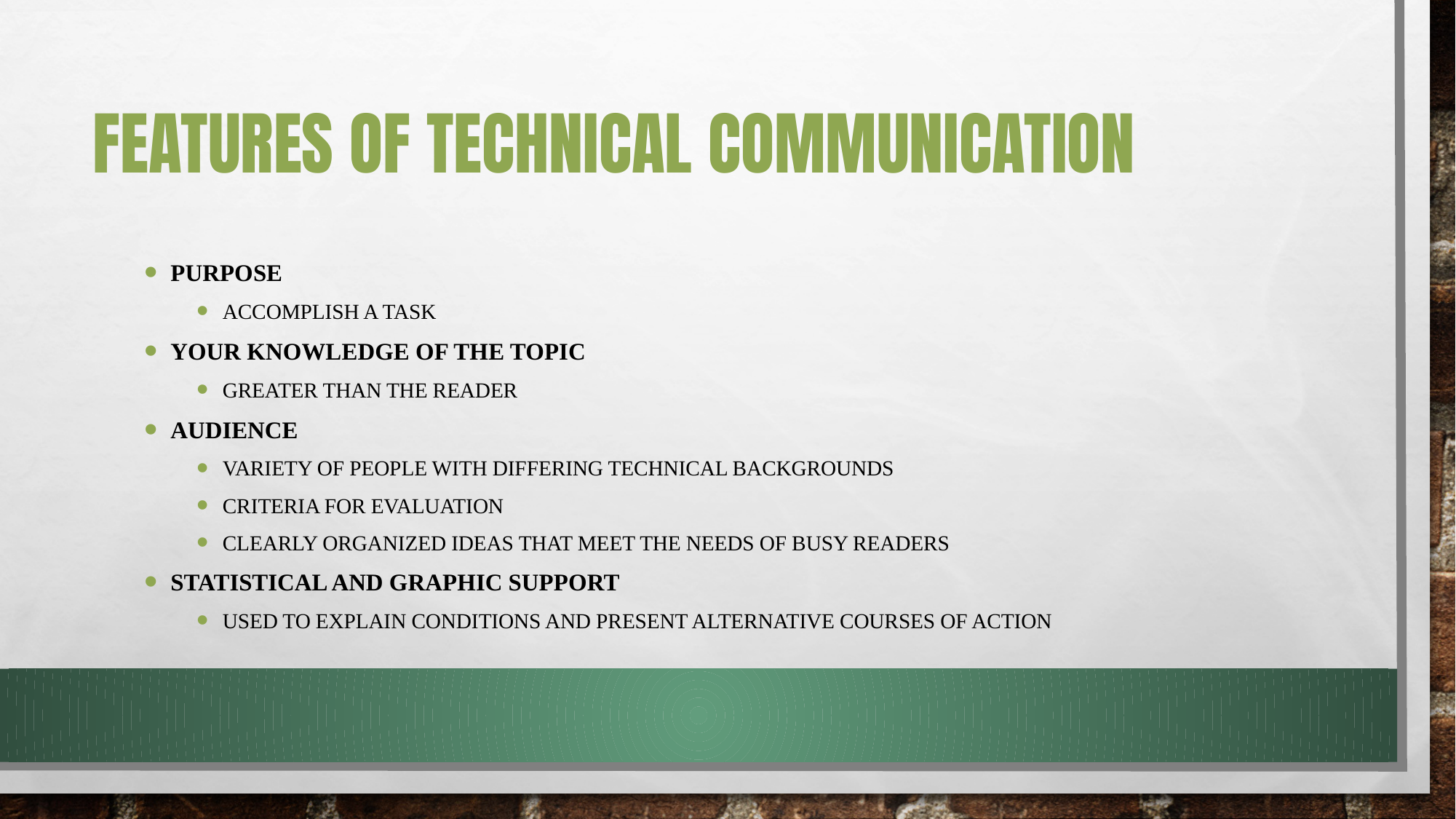

# Features of Technical Communication
Purpose
Accomplish a task
Your knowledge of the topic
Greater than the reader
Audience
Variety of people with differing technical backgrounds
Criteria for evaluation
Clearly organized ideas that meet the needs of busy readers
Statistical and graphic support
Used to explain conditions and present alternative courses of action